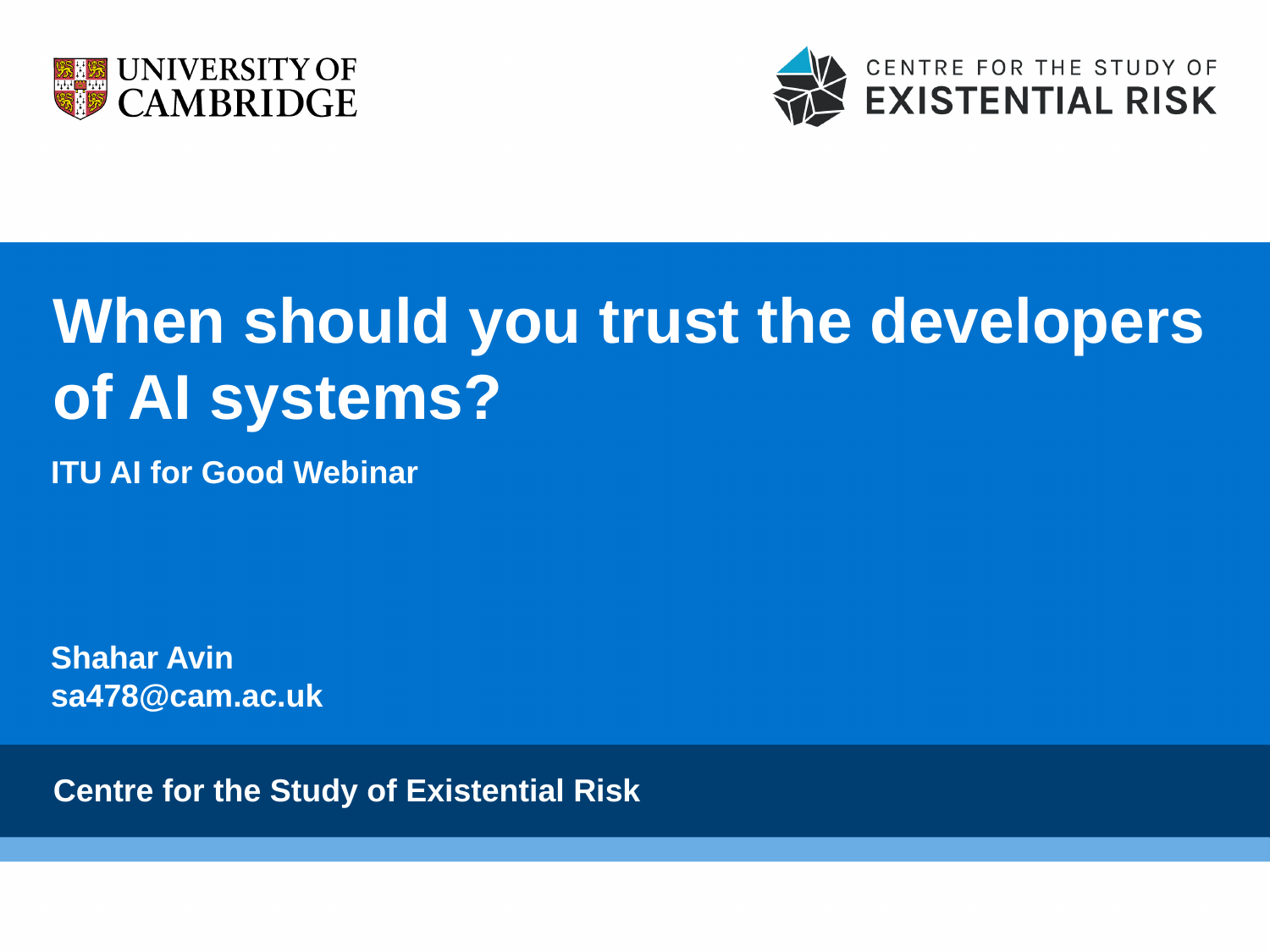

# When should you trust the developers of AI systems?
ITU AI for Good Webinar

Shahar Avin
sa478@cam.ac.uk
Centre for the Study of Existential Risk